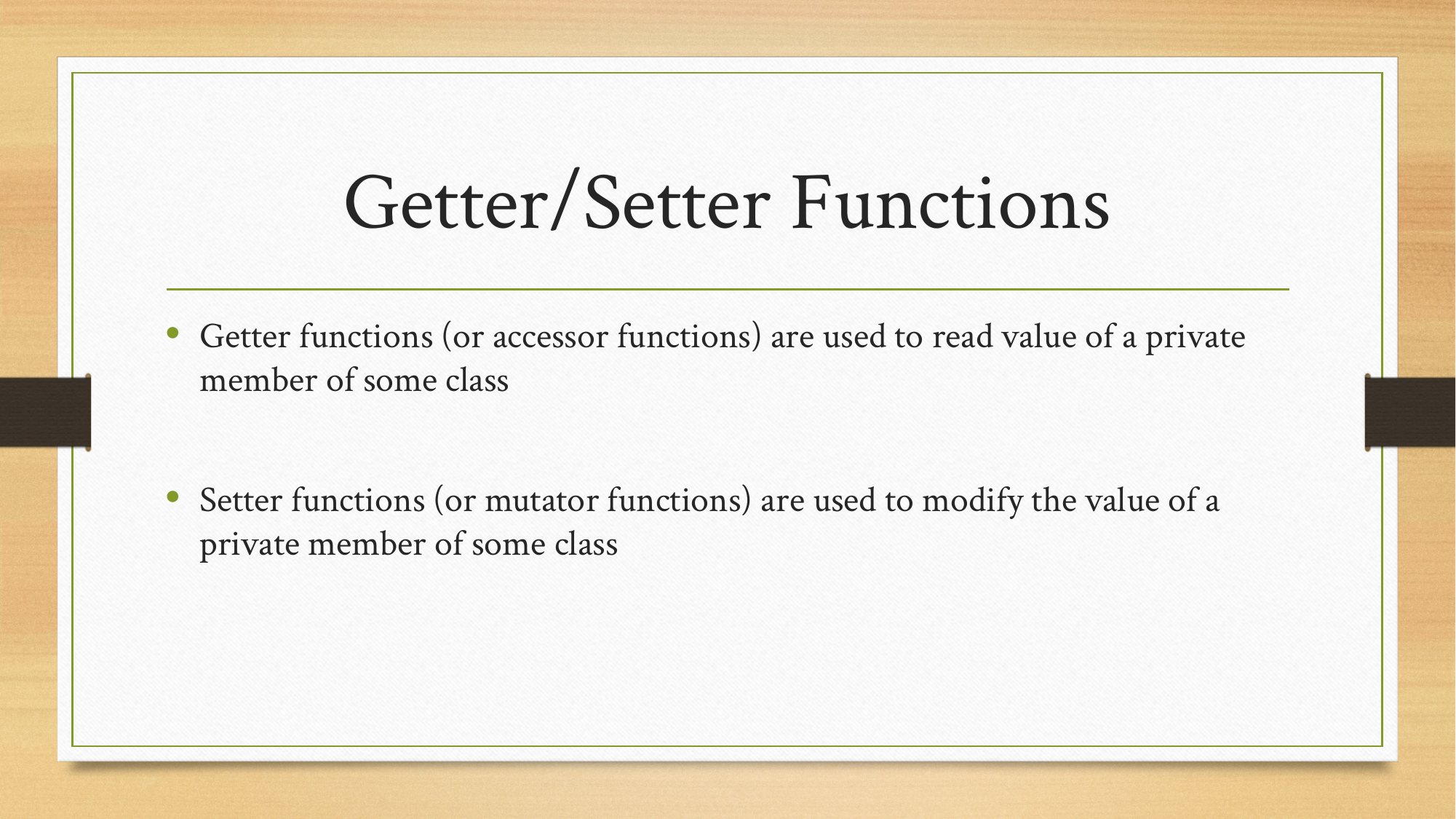

# Getter/Setter Functions
Getter functions (or accessor functions) are used to read value of a private member of some class

Setter functions (or mutator functions) are used to modify the value of a private member of some class